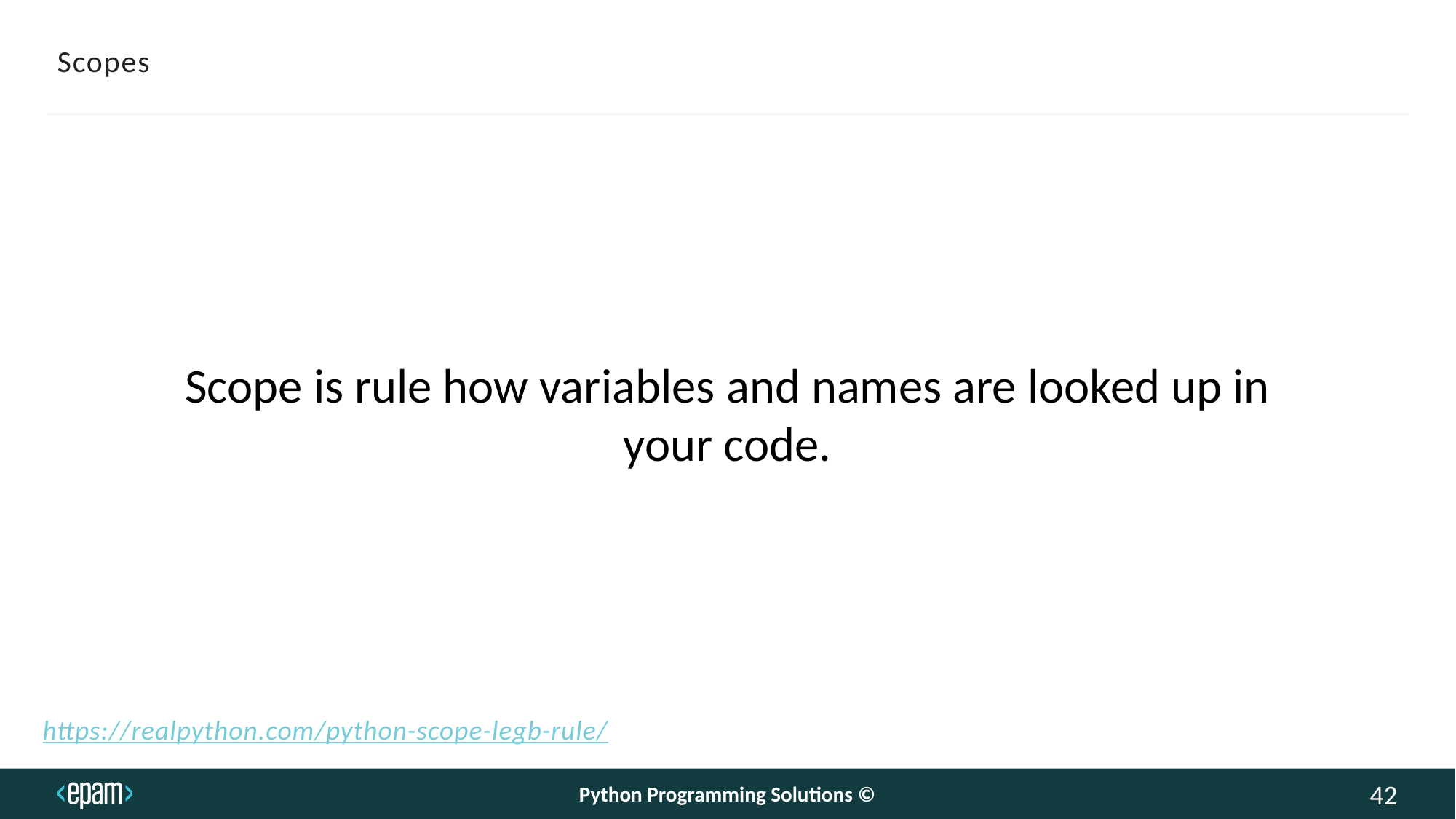

Scopes
Scope is rule how variables and names are looked up in your code.
https://realpython.com/python-scope-legb-rule/
Python Programming Solutions ©
42